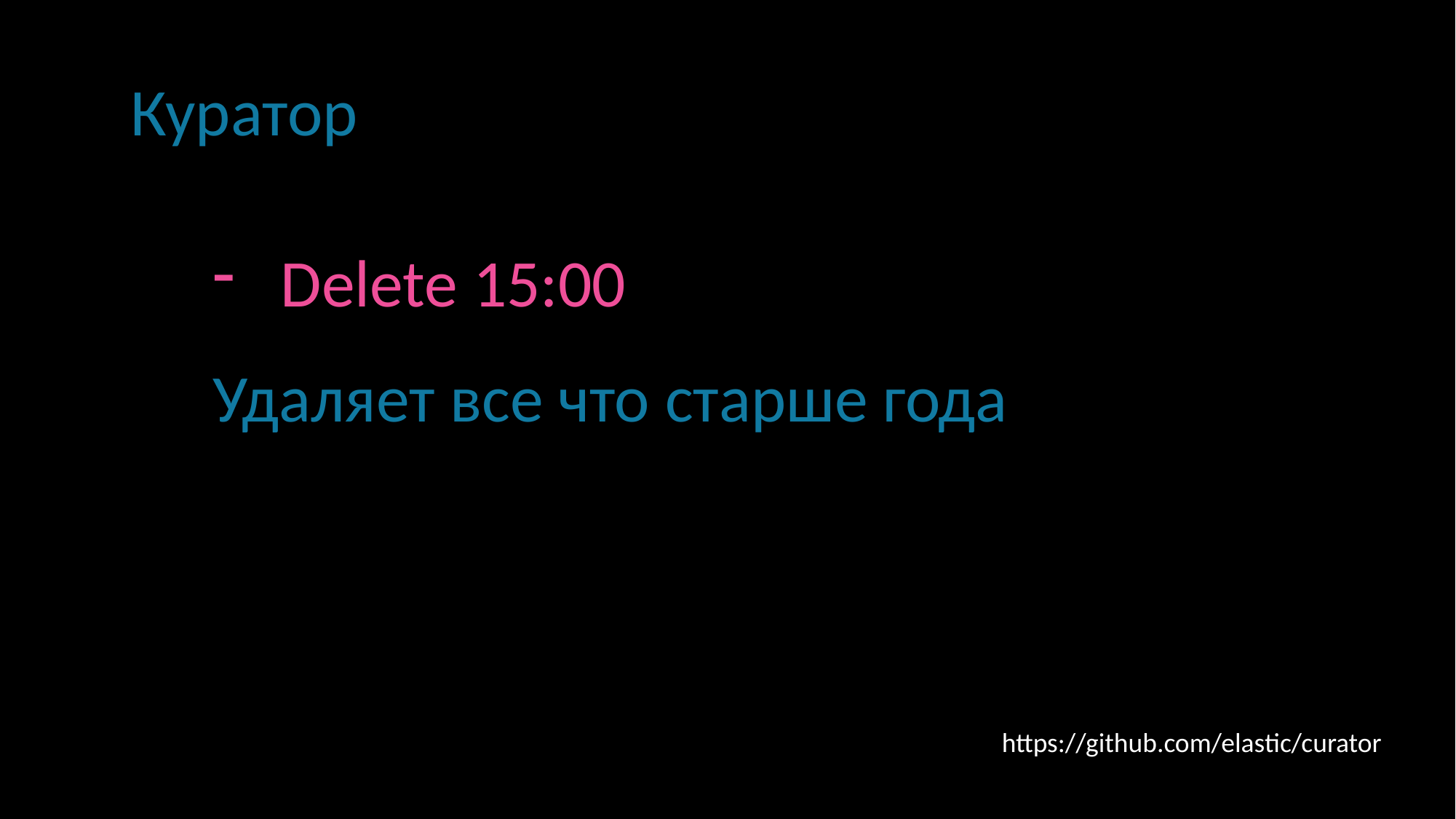

Куратор
Delete 15:00
Удаляет все что старше года
https://github.com/elastic/curator